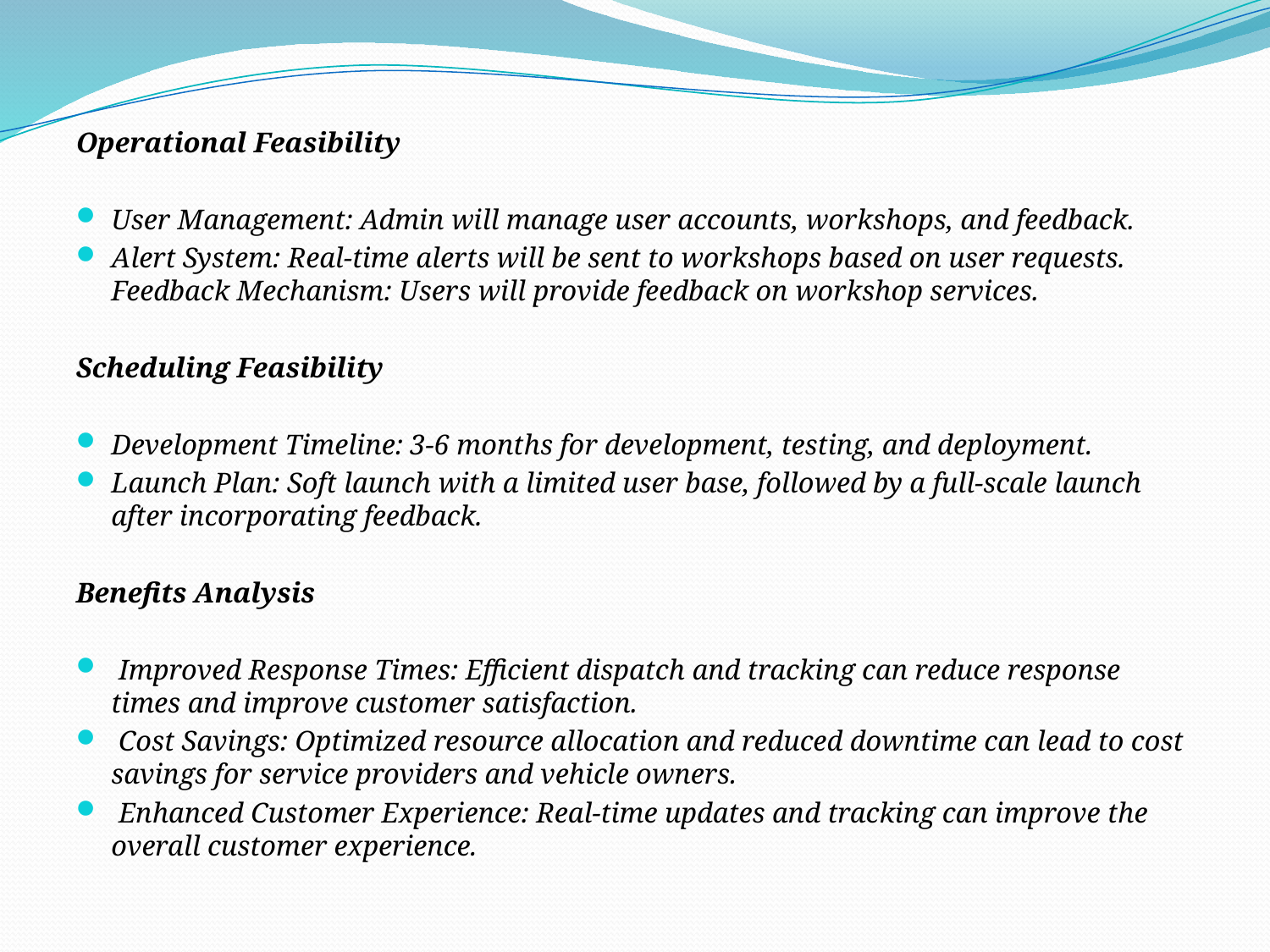

Operational Feasibility

User Management: Admin will manage user accounts, workshops, and feedback.
Alert System: Real-time alerts will be sent to workshops based on user requests. Feedback Mechanism: Users will provide feedback on workshop services.

Scheduling Feasibility

Development Timeline: 3-6 months for development, testing, and deployment.
Launch Plan: Soft launch with a limited user base, followed by a full-scale launch after incorporating feedback.

Benefits Analysis

 Improved Response Times: Efficient dispatch and tracking can reduce response times and improve customer satisfaction.
 Cost Savings: Optimized resource allocation and reduced downtime can lead to cost savings for service providers and vehicle owners.
 Enhanced Customer Experience: Real-time updates and tracking can improve the overall customer experience.